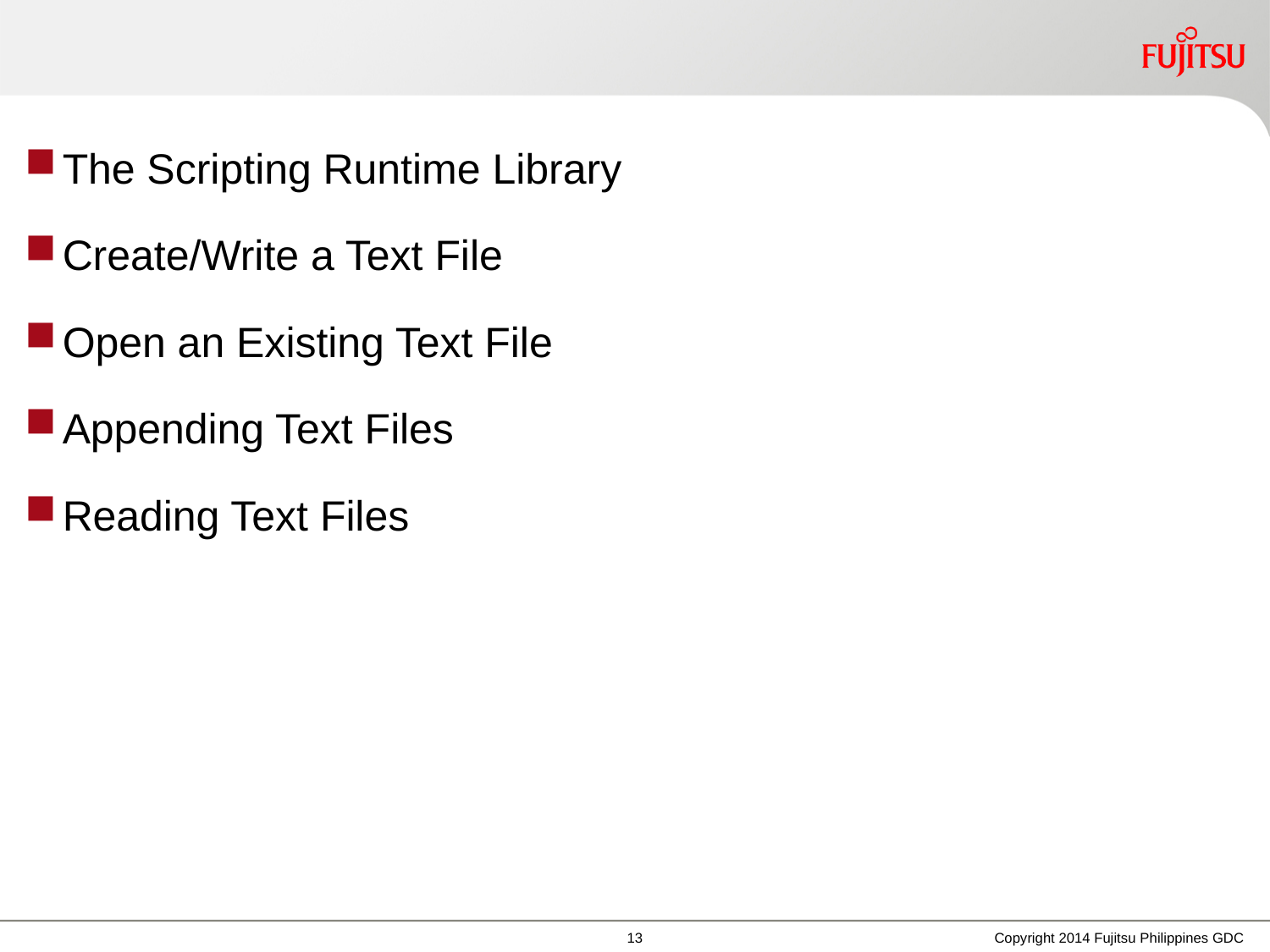

The Scripting Runtime Library
Create/Write a Text File
Open an Existing Text File
Appending Text Files
Reading Text Files
Copyright 2014 Fujitsu Philippines GDC